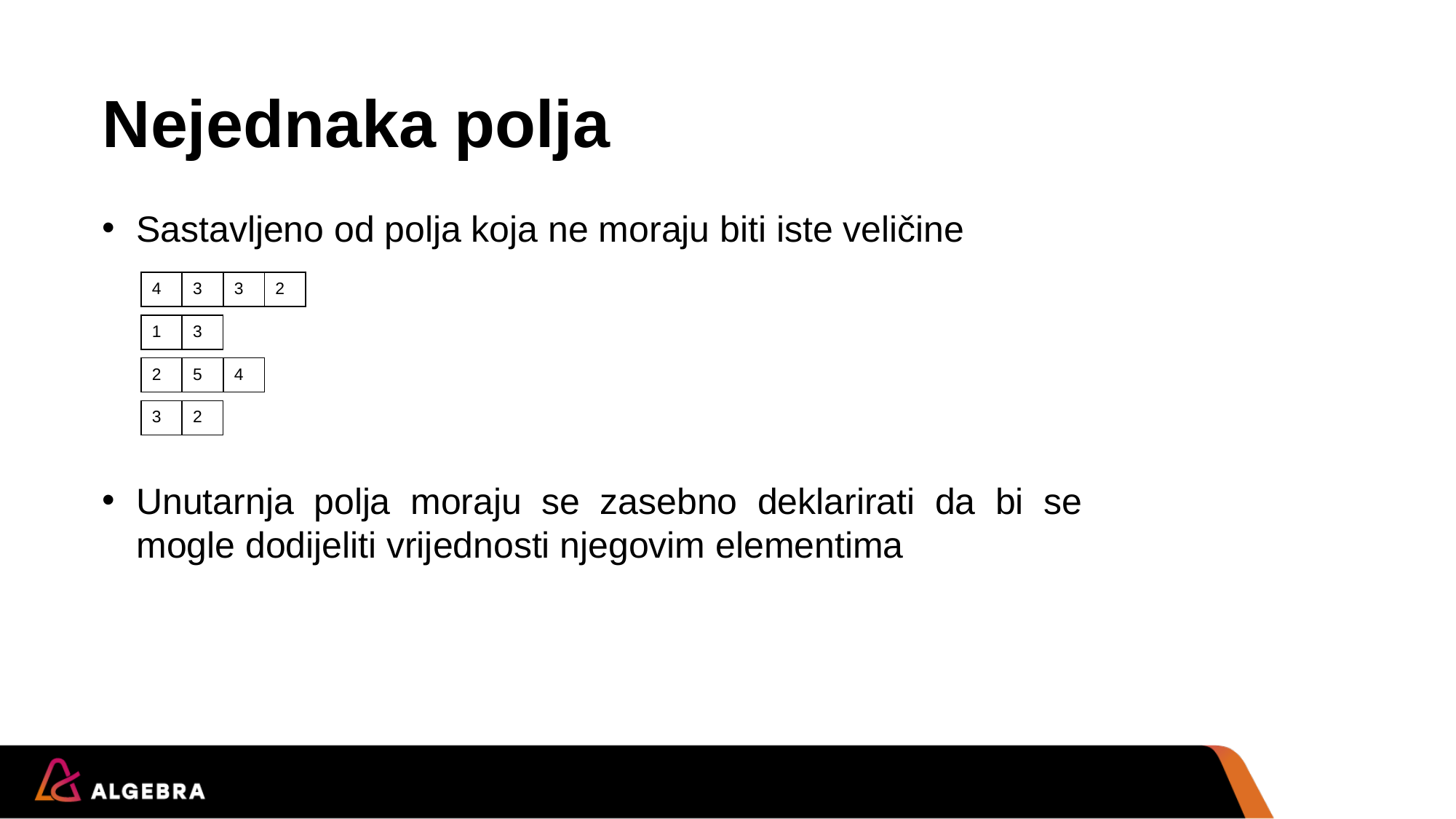

# Nejednaka polja
Sastavljeno od polja koja ne moraju biti iste veličine

4
3
3
2
1
3
2
5
4
3
2
Unutarnja polja moraju se zasebno deklarirati da bi se mogle dodijeliti vrijednosti njegovim elementima